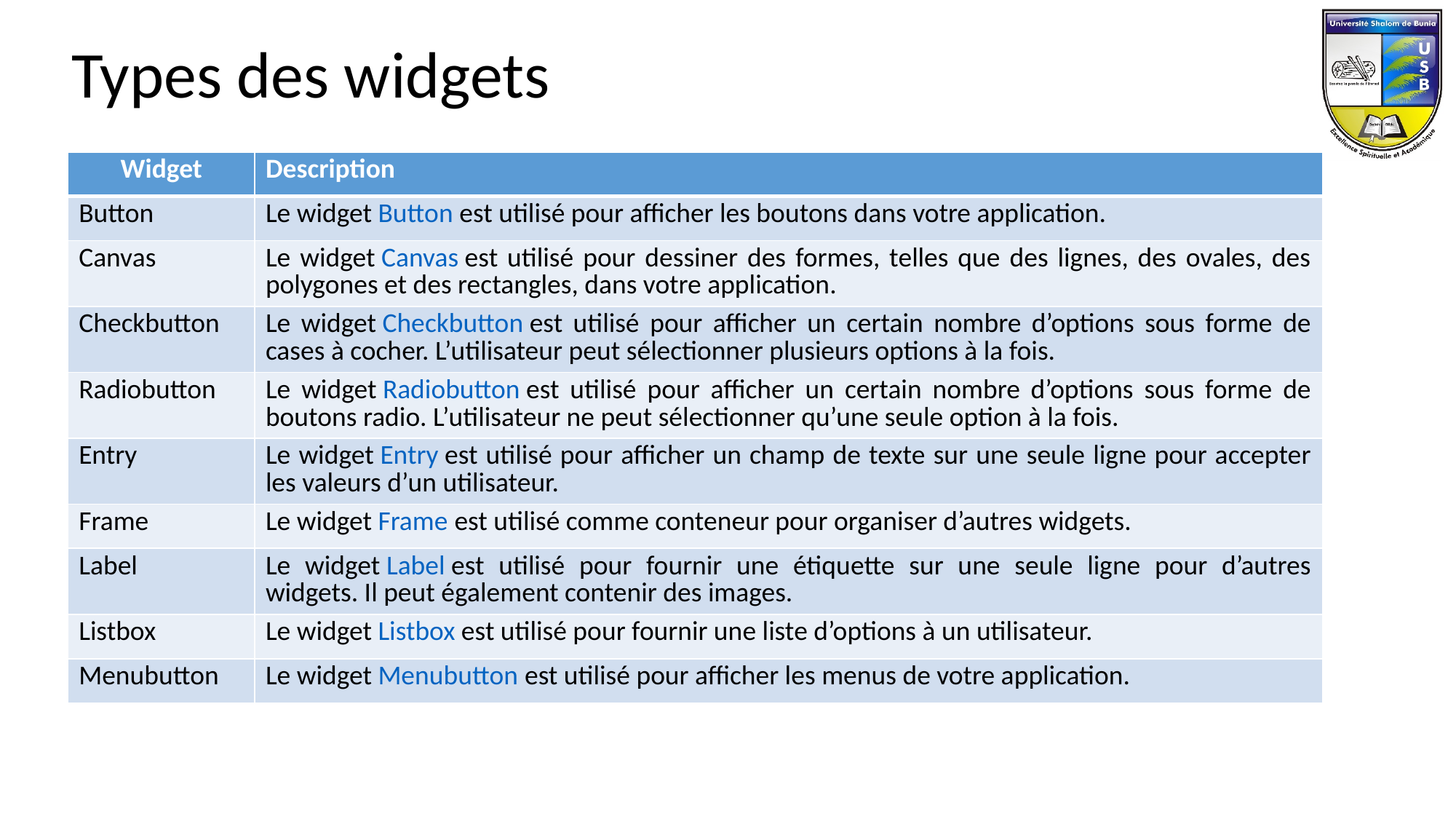

# Types des widgets
| Widget | Description |
| --- | --- |
| Button | Le widget Button est utilisé pour afficher les boutons dans votre application. |
| Canvas | Le widget Canvas est utilisé pour dessiner des formes, telles que des lignes, des ovales, des polygones et des rectangles, dans votre application. |
| Checkbutton | Le widget Checkbutton est utilisé pour afficher un certain nombre d’options sous forme de cases à cocher. L’utilisateur peut sélectionner plusieurs options à la fois. |
| Radiobutton | Le widget Radiobutton est utilisé pour afficher un certain nombre d’options sous forme de boutons radio. L’utilisateur ne peut sélectionner qu’une seule option à la fois. |
| Entry | Le widget Entry est utilisé pour afficher un champ de texte sur une seule ligne pour accepter les valeurs d’un utilisateur. |
| Frame | Le widget Frame est utilisé comme conteneur pour organiser d’autres widgets. |
| Label | Le widget Label est utilisé pour fournir une étiquette sur une seule ligne pour d’autres widgets. Il peut également contenir des images. |
| Listbox | Le widget Listbox est utilisé pour fournir une liste d’options à un utilisateur. |
| Menubutton | Le widget Menubutton est utilisé pour afficher les menus de votre application. |